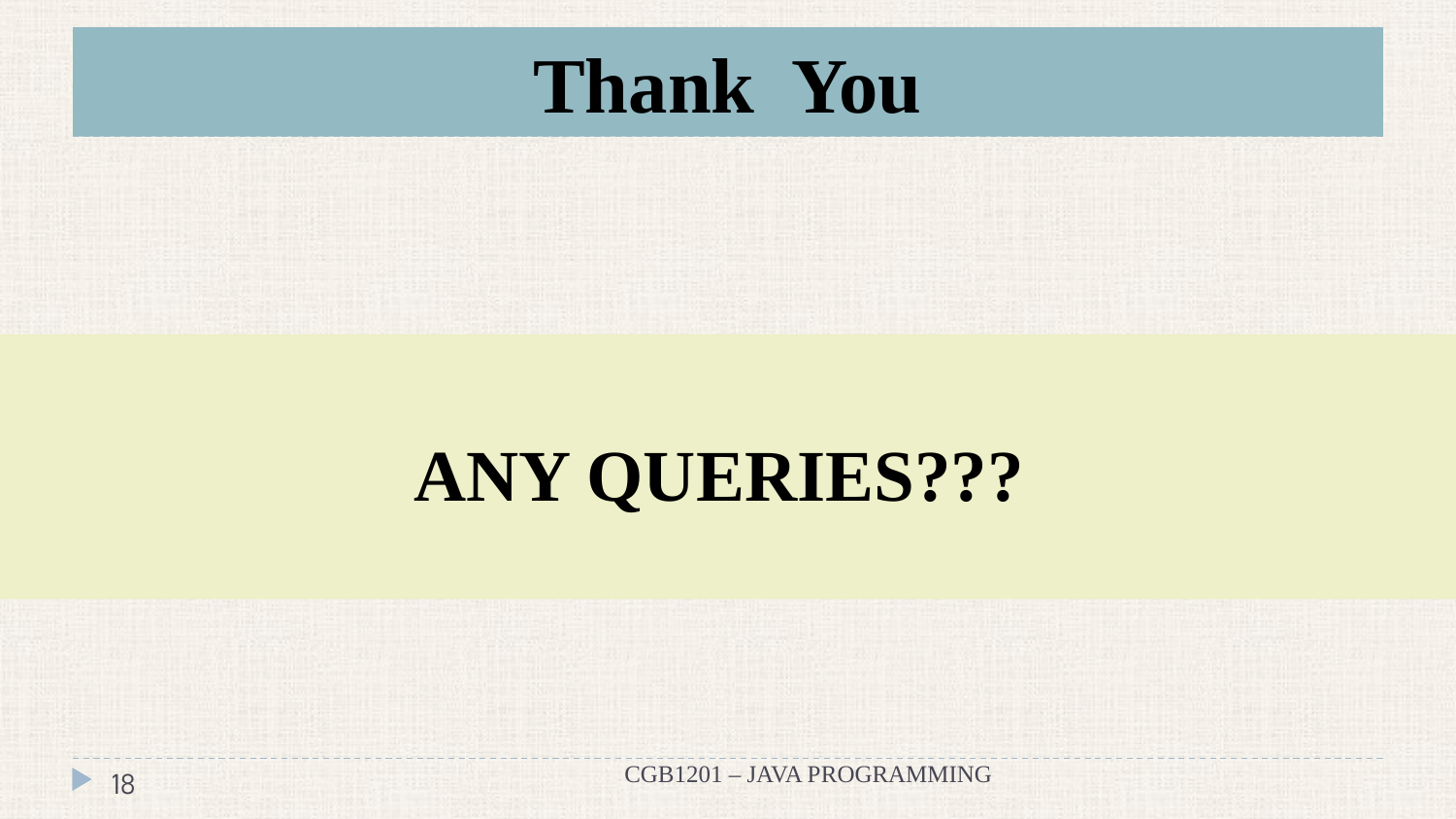

# Thank  You

ANY QUERIES???
CGB1201 – JAVA PROGRAMMING
18